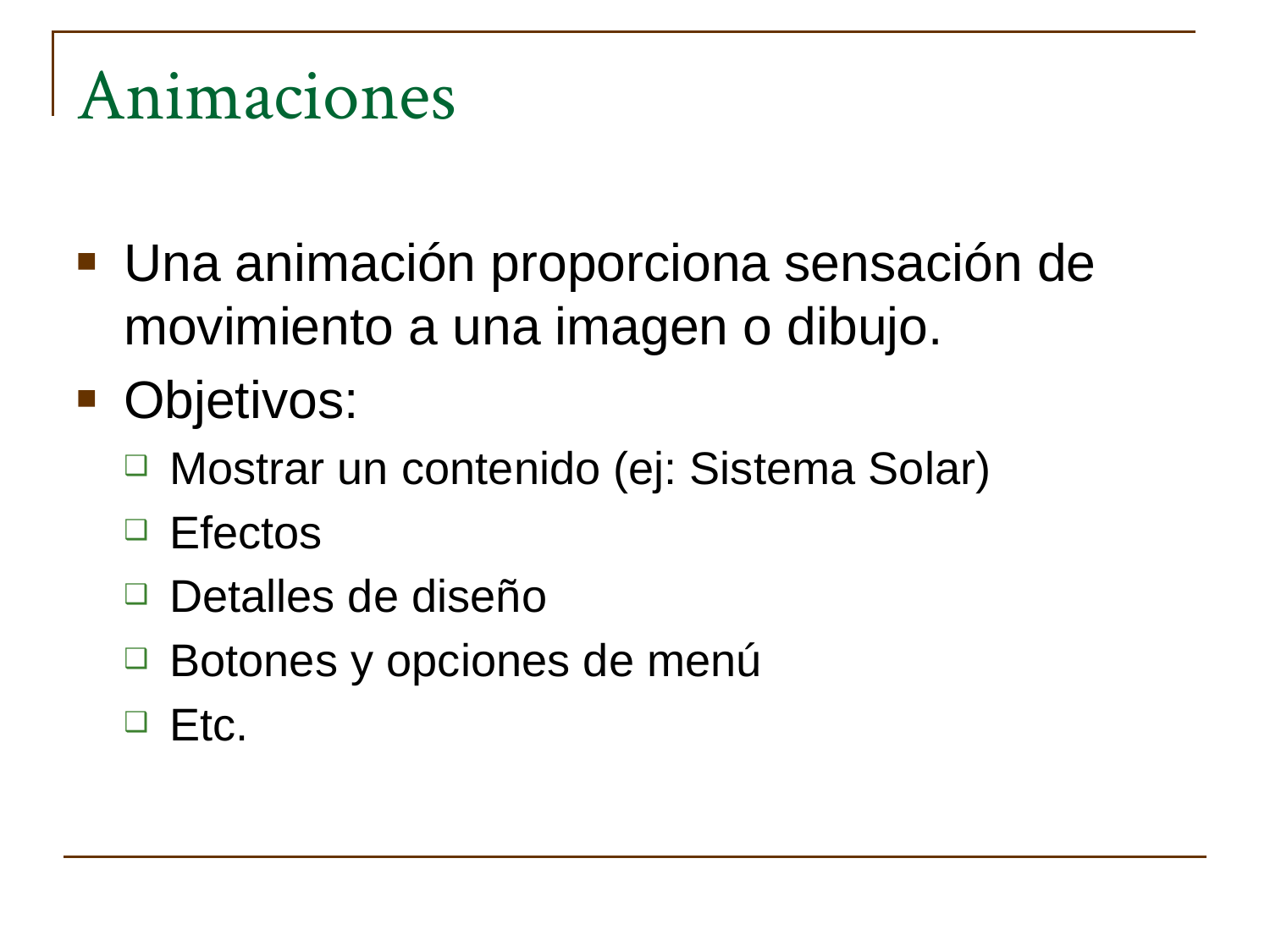

# Animaciones
Una animación proporciona sensación de movimiento a una imagen o dibujo.
Objetivos:
Mostrar un contenido (ej: Sistema Solar)
Efectos
Detalles de diseño
Botones y opciones de menú
Etc.